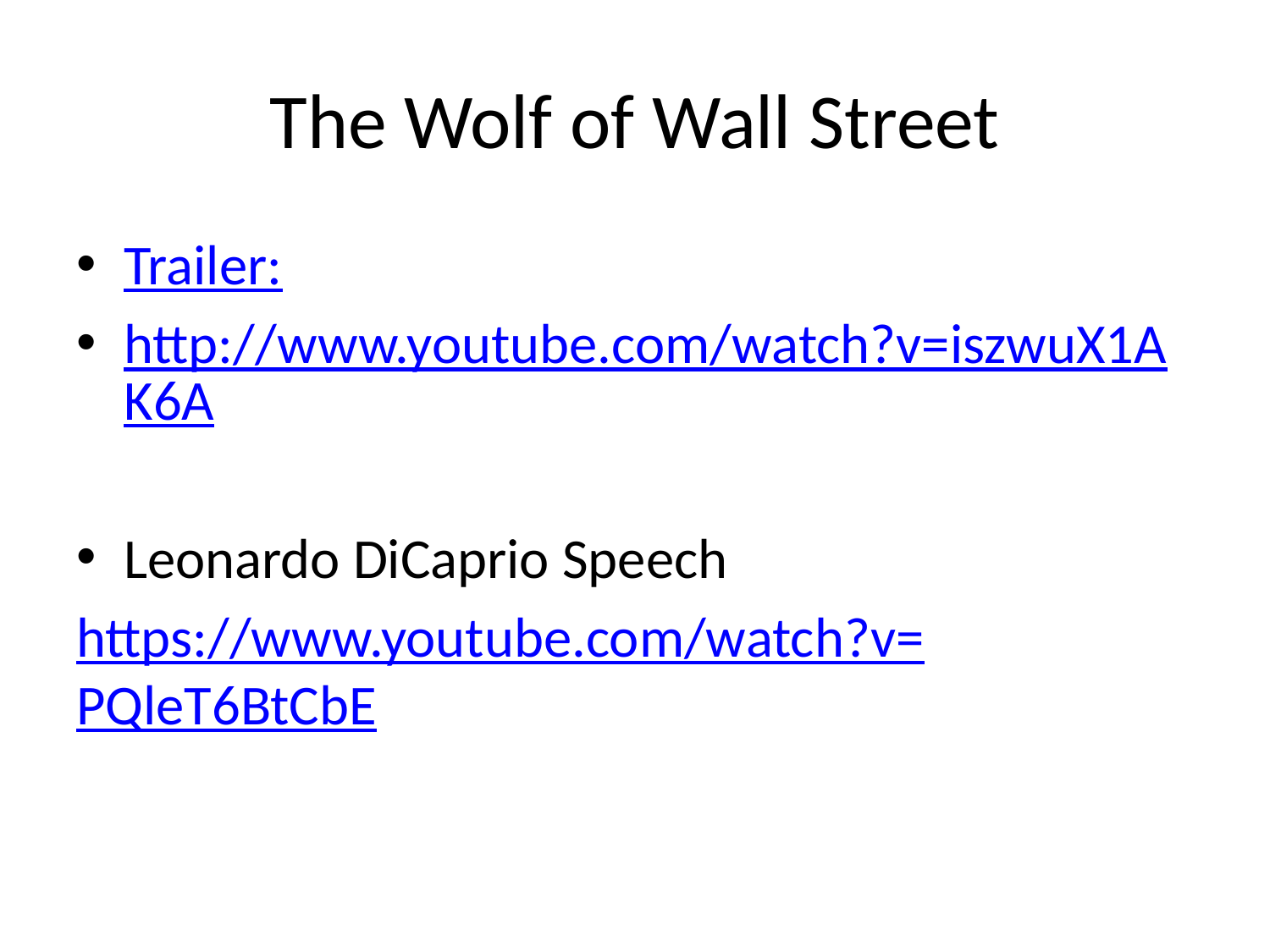

# The Wolf of Wall Street
Trailer:
http://www.youtube.com/watch?v=iszwuX1AK6A

Leonardo DiCaprio Speech
https://www.youtube.com/watch?v=PQleT6BtCbE